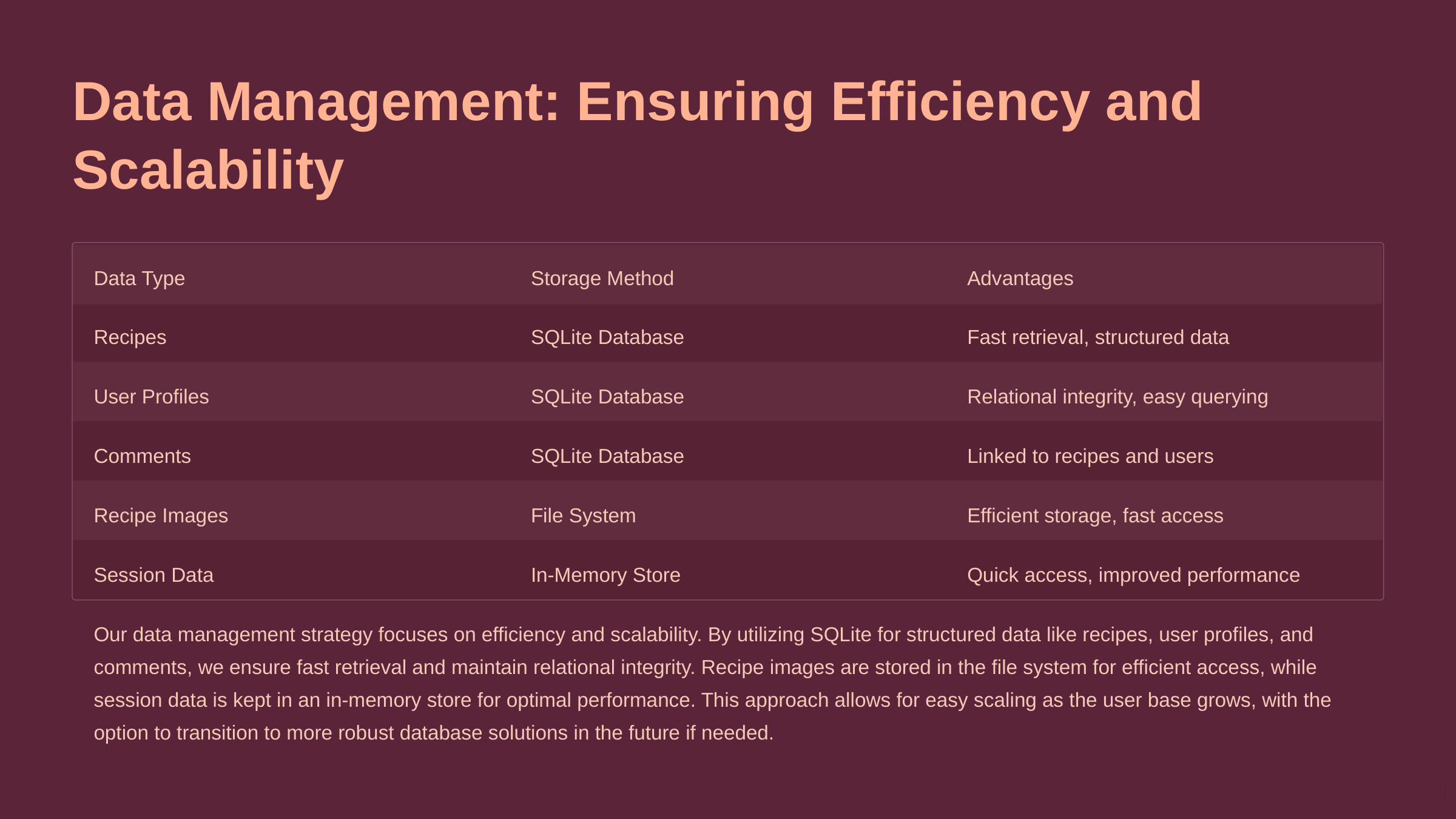

Data Management: Ensuring Efficiency and Scalability

Data Type
Storage Method
Advantages

Recipes
SQLite Database
Fast retrieval, structured data

User Profiles
SQLite Database
Relational integrity, easy querying

Comments
SQLite Database
Linked to recipes and users

Recipe Images
File System
Efficient storage, fast access

Session Data
In-Memory Store
Quick access, improved performance
Our data management strategy focuses on efficiency and scalability. By utilizing SQLite for structured data like recipes, user profiles, and comments, we ensure fast retrieval and maintain relational integrity. Recipe images are stored in the file system for efficient access, while session data is kept in an in-memory store for optimal performance. This approach allows for easy scaling as the user base grows, with the option to transition to more robust database solutions in the future if needed.